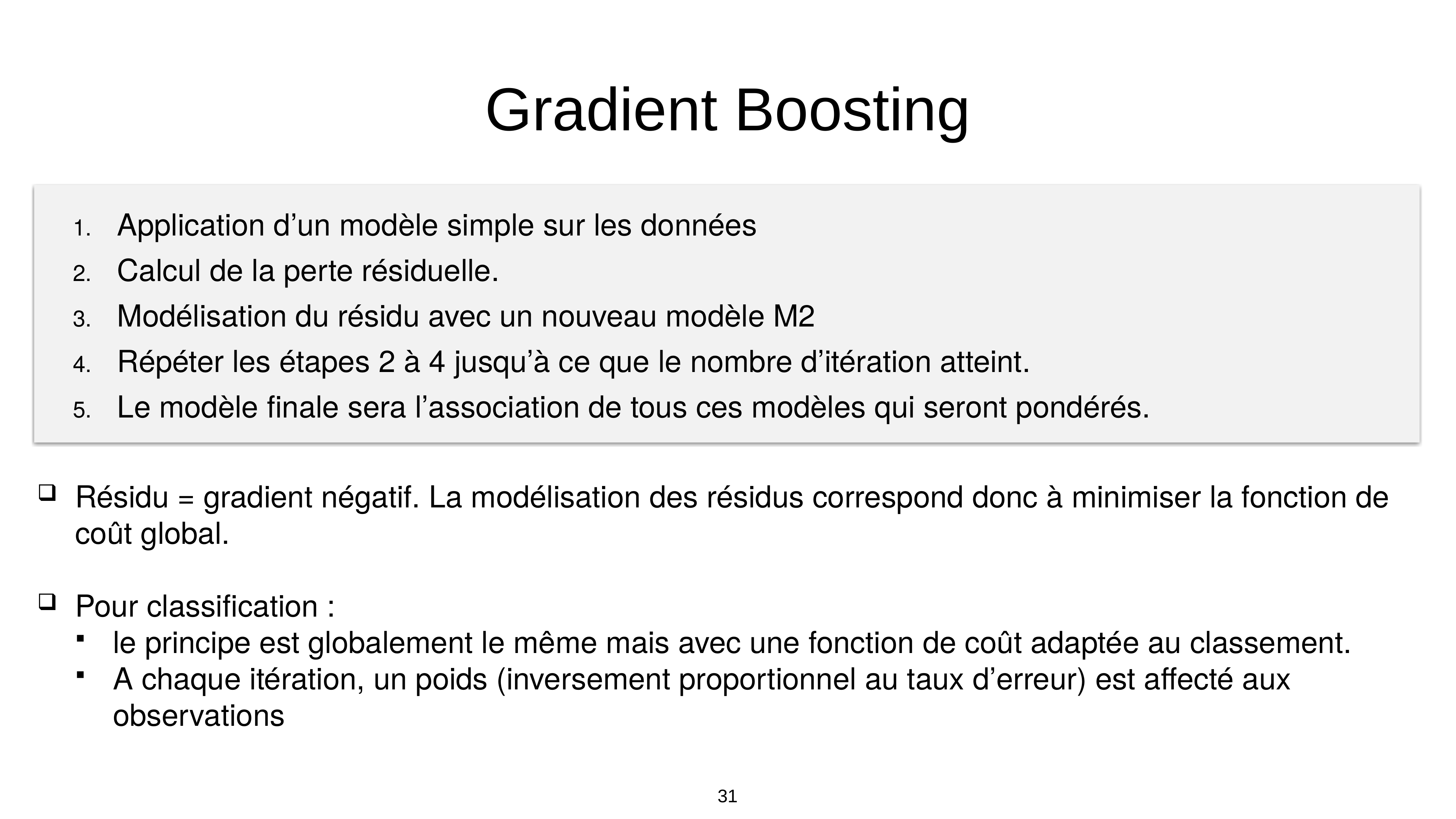

# Gradient Boosting

Application d’un modèle simple sur les données
Calcul de la perte résiduelle.
Modélisation du résidu avec un nouveau modèle M2
Répéter les étapes 2 à 4 jusqu’à ce que le nombre d’itération atteint.
Le modèle finale sera l’association de tous ces modèles qui seront pondérés.

Résidu = gradient négatif. La modélisation des résidus correspond donc à minimiser la fonction de coût global.

Pour classification :
le principe est globalement le même mais avec une fonction de coût adaptée au classement.
A chaque itération, un poids (inversement proportionnel au taux d’erreur) est affecté aux observations

31